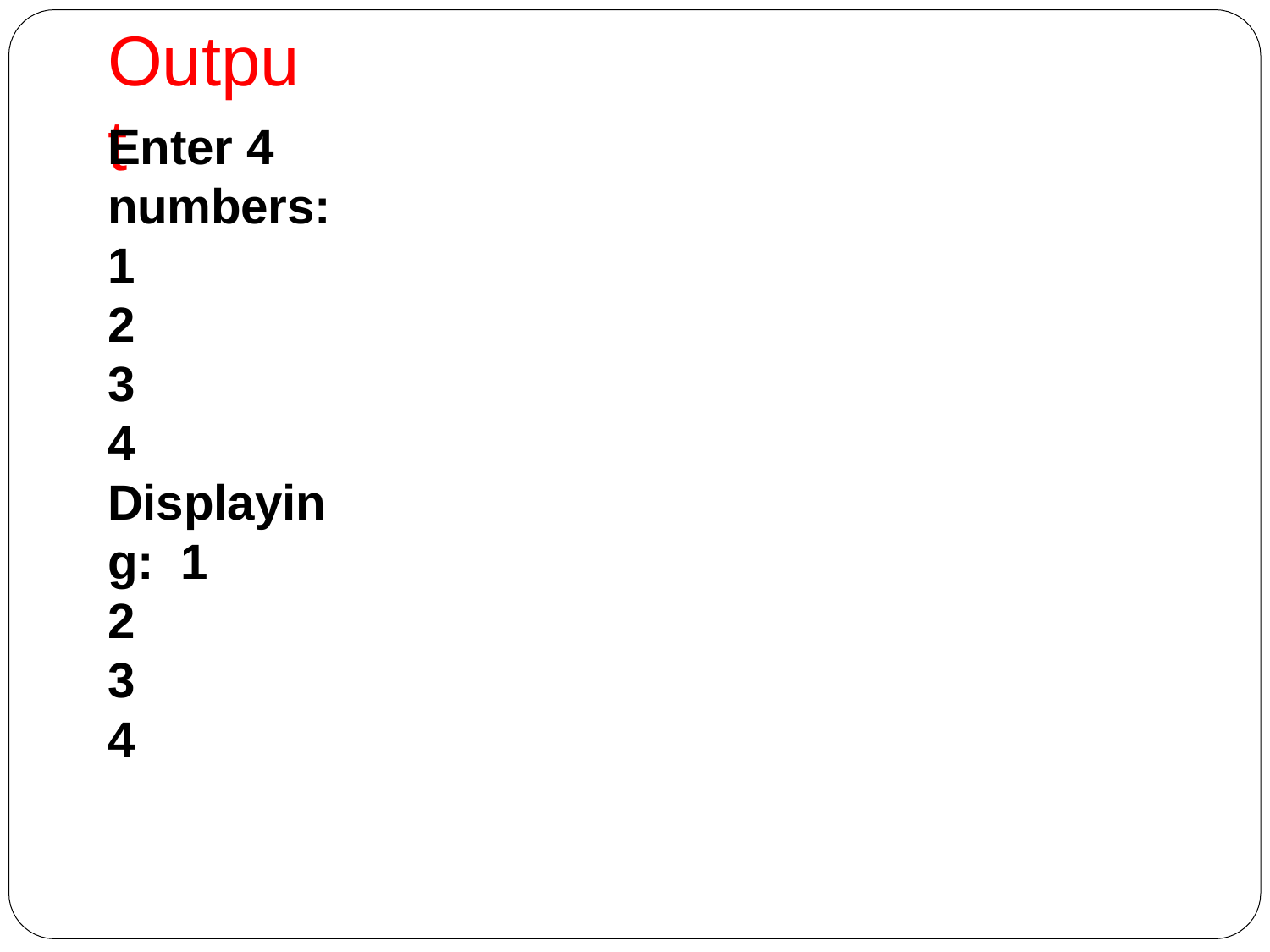

# Output
Enter 4 numbers:
1
2
3
4
Displaying:  1
2
3
4